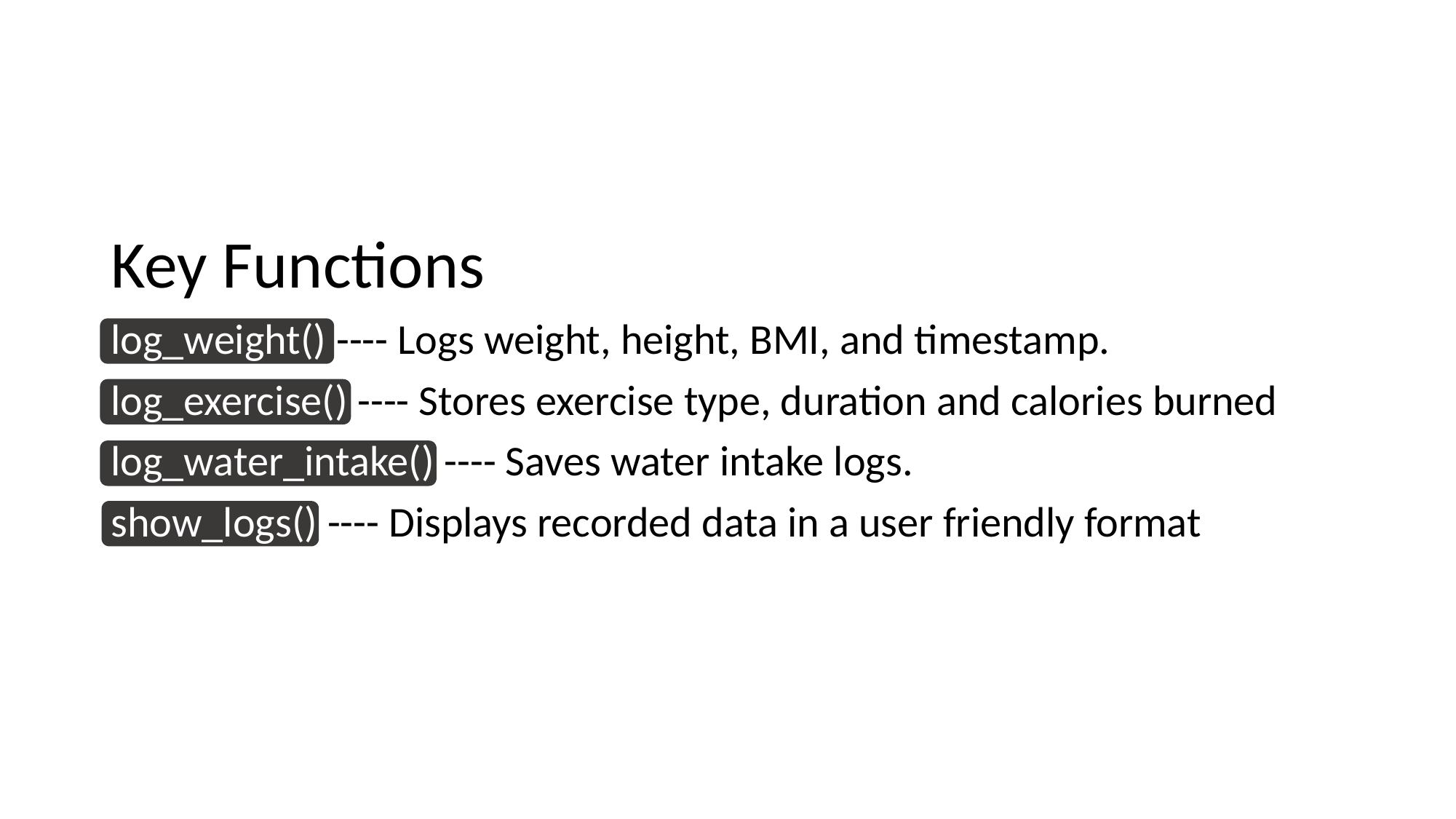

Key Functions
log_weight() ---- Logs weight, height, BMI, and timestamp.
log_exercise() ---- Stores exercise type, duration and calories burned
log_water_intake() ---- Saves water intake logs.
show_logs() ---- Displays recorded data in a user friendly format